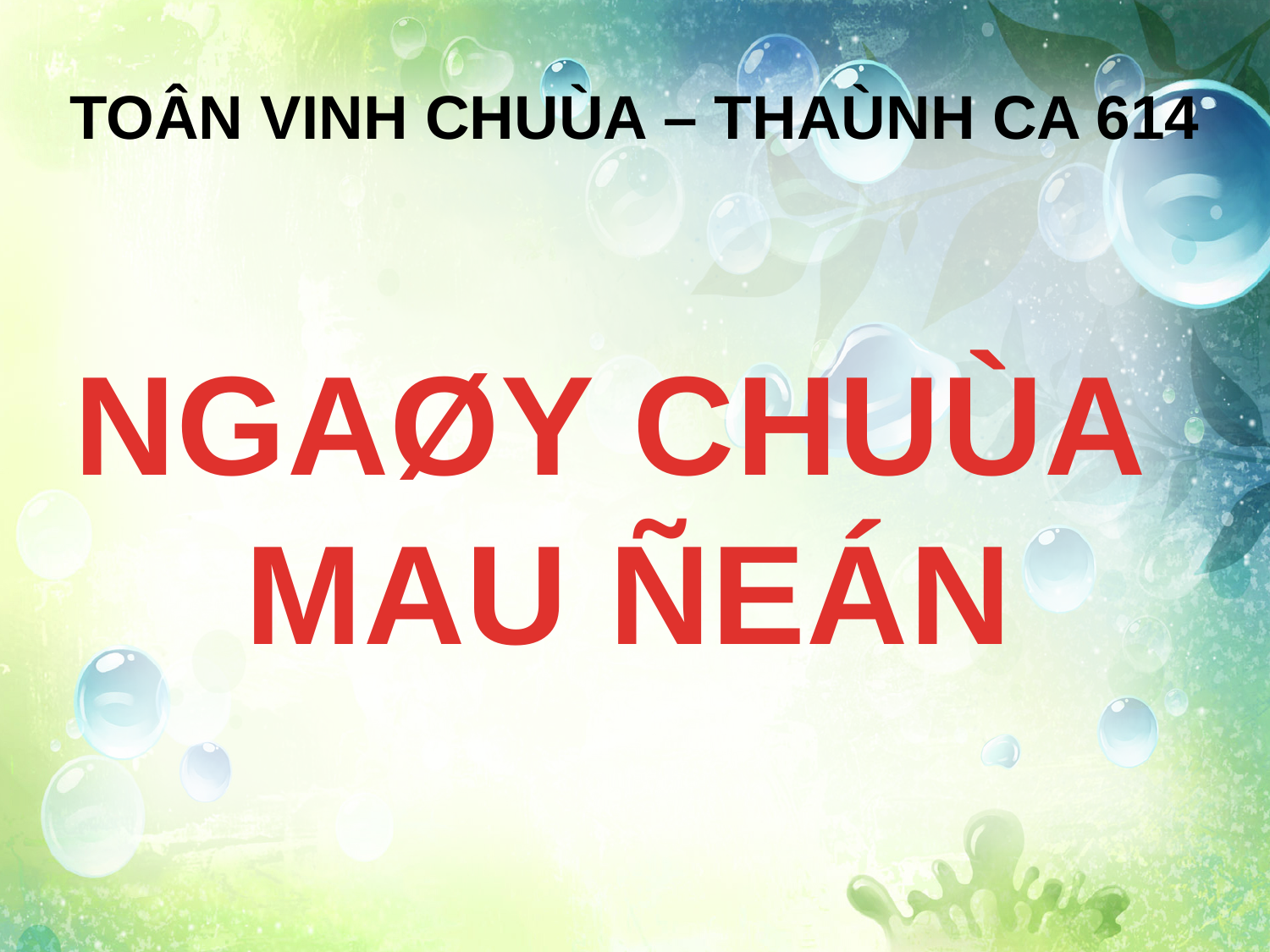

TOÂN VINH CHUÙA – THAÙNH CA 614
NGAØY CHUÙA
MAU ÑEÁN